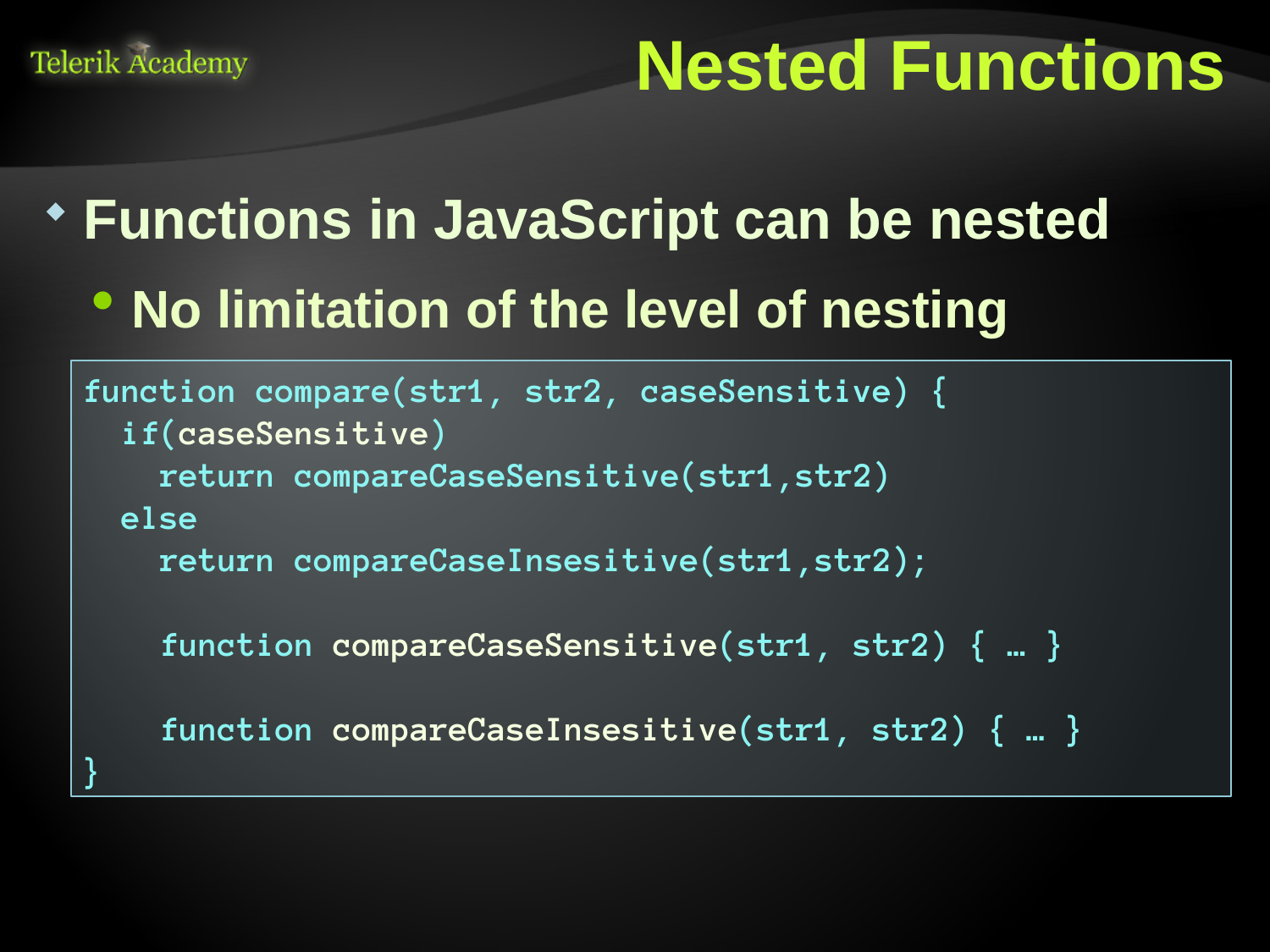

# Nested Functions
Functions in JavaScript can be nested
No limitation of the level of nesting
﻿function compare(str1, str2, caseSensitive) {
  if(caseSensitive)
    return compareCaseSensitive(str1,str2)
  else
    return compareCaseInsesitive(str1,str2);

    function compareCaseSensitive(str1, str2) { … }

    function compareCaseInsesitive(str1, str2) { … }
}